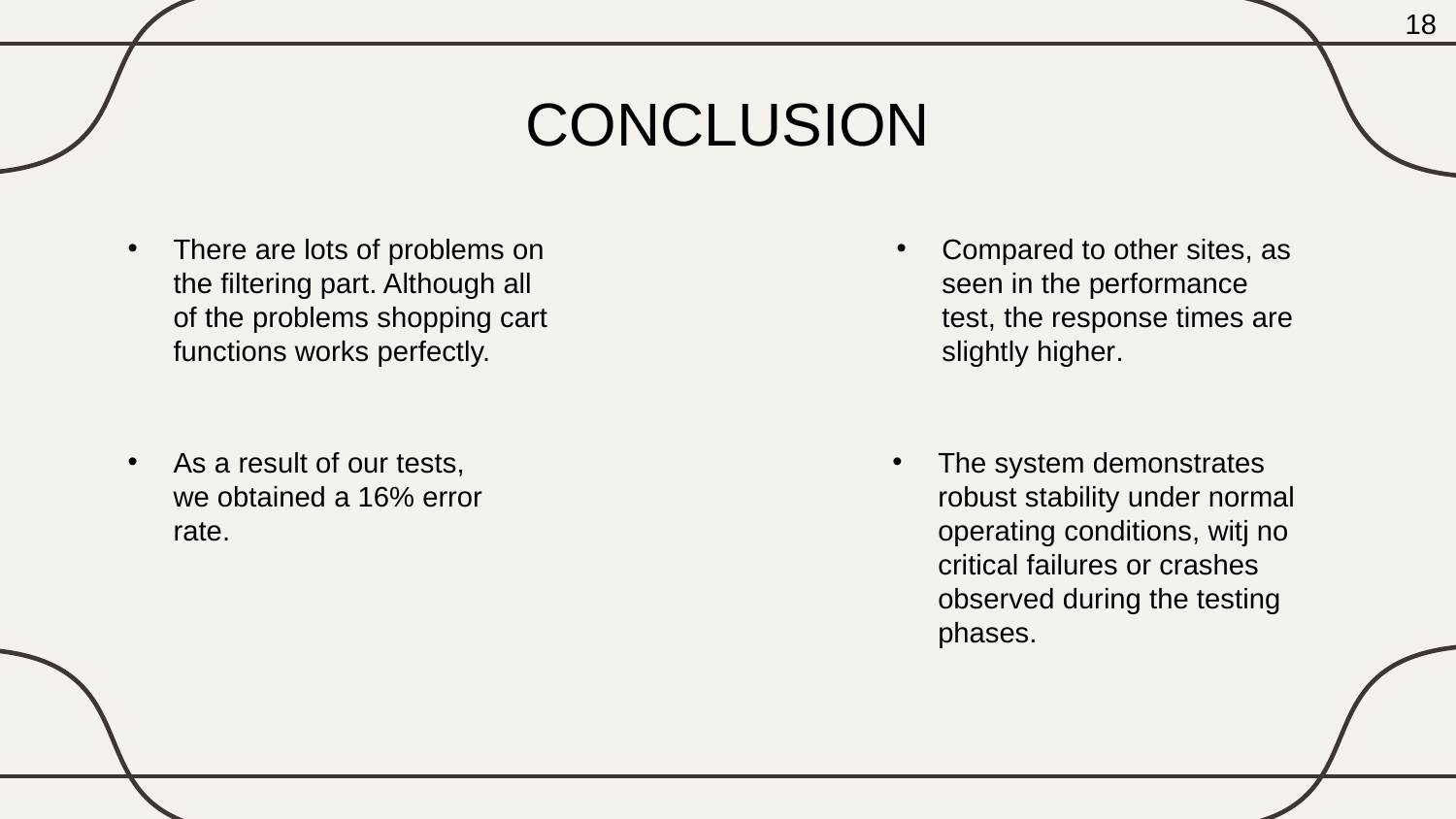

18
# CONCLUSION
There are lots of problems on the filtering part. Although all of the problems shopping cart functions works perfectly.
Compared to other sites, as seen in the performance test, the response times are slightly higher.
As a result of our tests, we obtained a 16% error rate.
The system demonstrates robust stability under normal operating conditions, witj no critical failures or crashes observed during the testing phases.